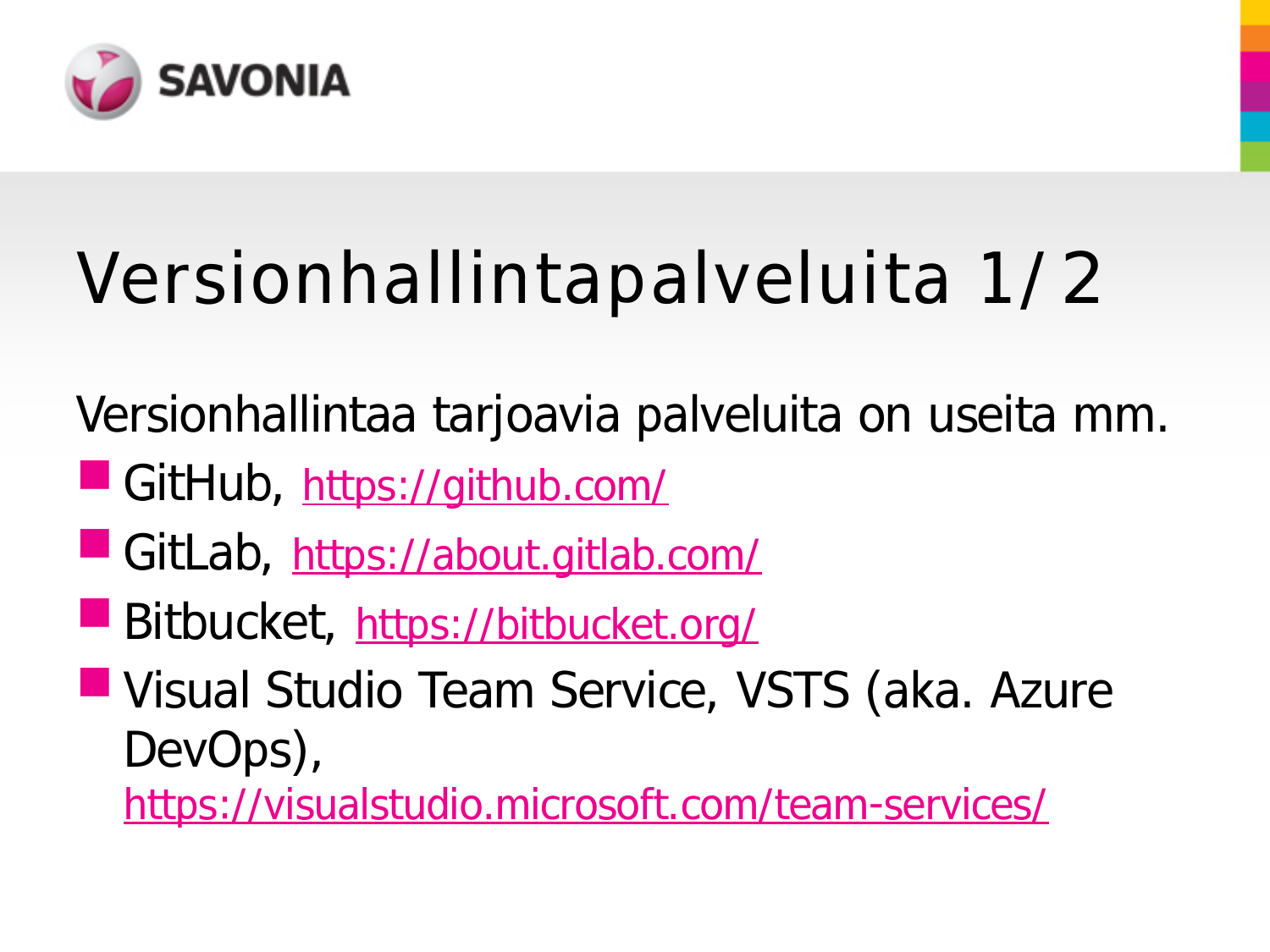

# Versionhallintapalveluita 1/2
Versionhallintaa tarjoavia palveluita on useita mm.
GitHub, https://github.com/
GitLab, https://about.gitlab.com/
Bitbucket, https://bitbucket.org/
Visual Studio Team Service, VSTS (aka. Azure DevOps), https://visualstudio.microsoft.com/team-services/